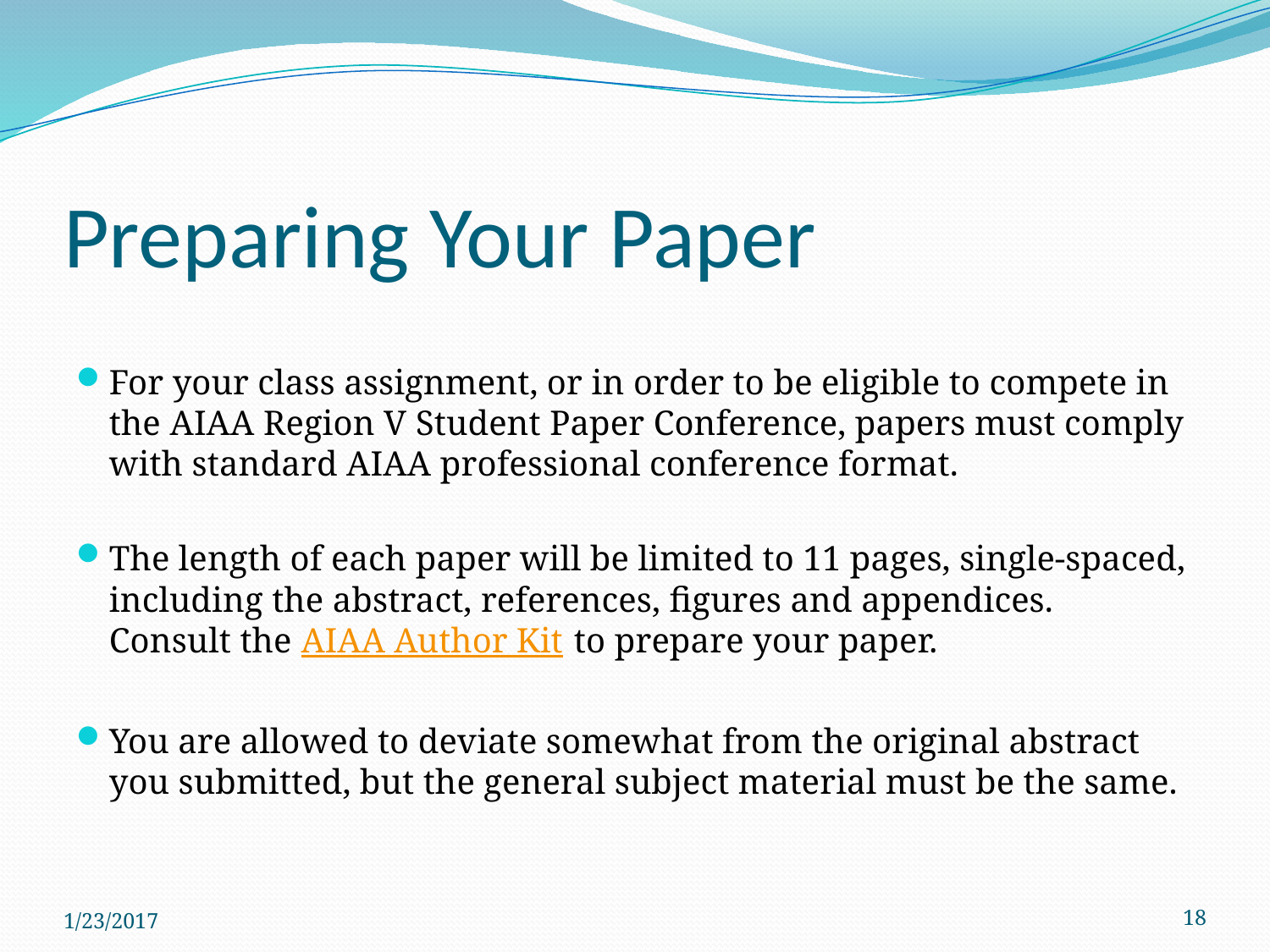

# Preparing Your Paper

For your class assignment, or in order to be eligible to compete in the AIAA Region V Student Paper Conference, papers must comply with standard AIAA professional conference format.

The length of each paper will be limited to 11 pages, single-spaced, including the abstract, references, figures and appendices.  Consult the AIAA Author Kit to prepare your paper.

You are allowed to deviate somewhat from the original abstract you submitted, but the general subject material must be the same.

1/23/2017
18